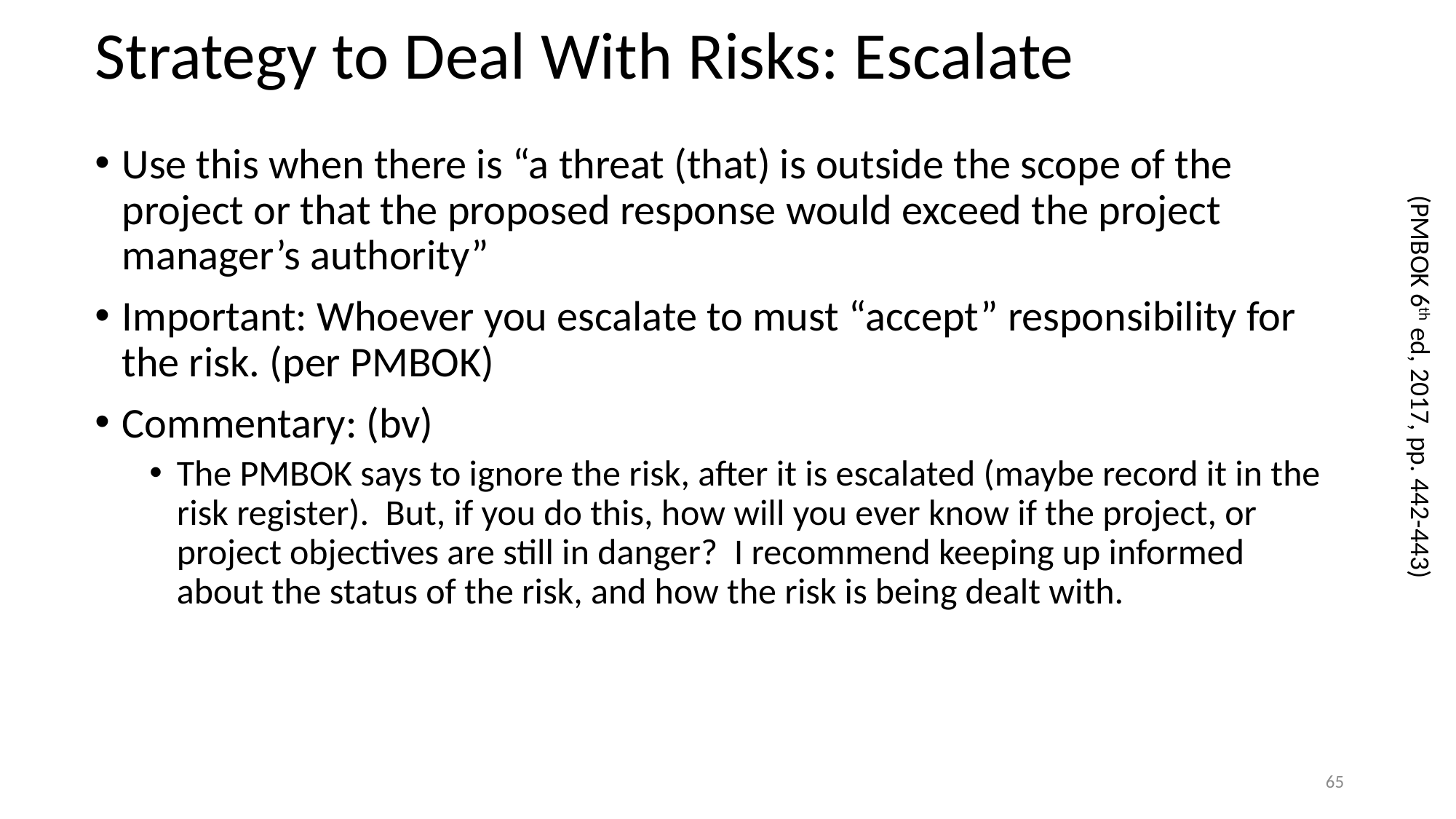

# Strategy to Deal With Risks: Escalate
Use this when there is “a threat (that) is outside the scope of the project or that the proposed response would exceed the project manager’s authority”
Important: Whoever you escalate to must “accept” responsibility for the risk. (per PMBOK)
Commentary: (bv)
The PMBOK says to ignore the risk, after it is escalated (maybe record it in the risk register).  But, if you do this, how will you ever know if the project, or project objectives are still in danger?  I recommend keeping up informed about the status of the risk, and how the risk is being dealt with.
(PMBOK 6th ed, 2017, pp. 442-443)
65